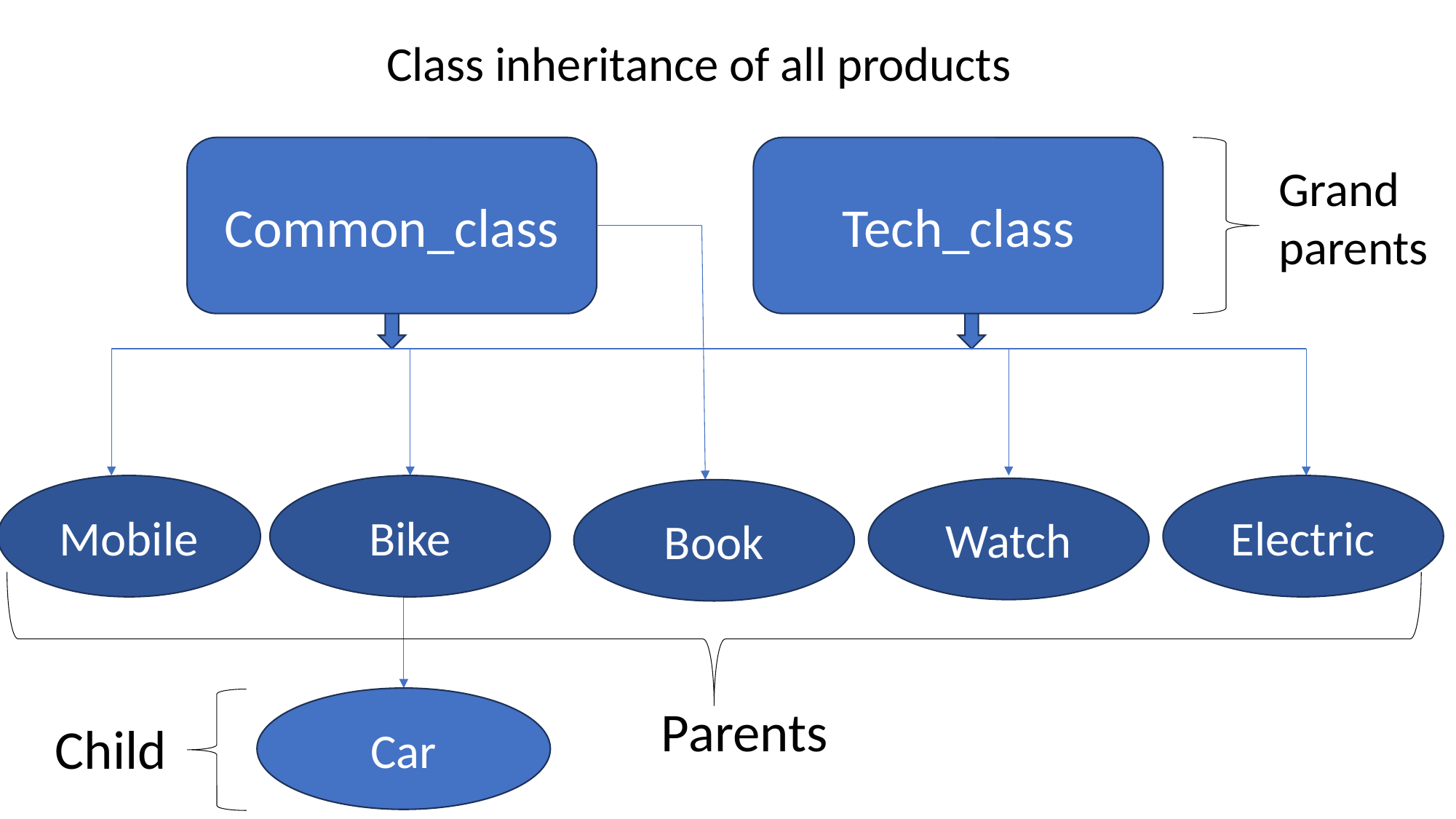

Class inheritance of all products
Common_class
Tech_class

Grand parents

Mobile
Bike
Electric
Watch
Book
Car

Parents
Child